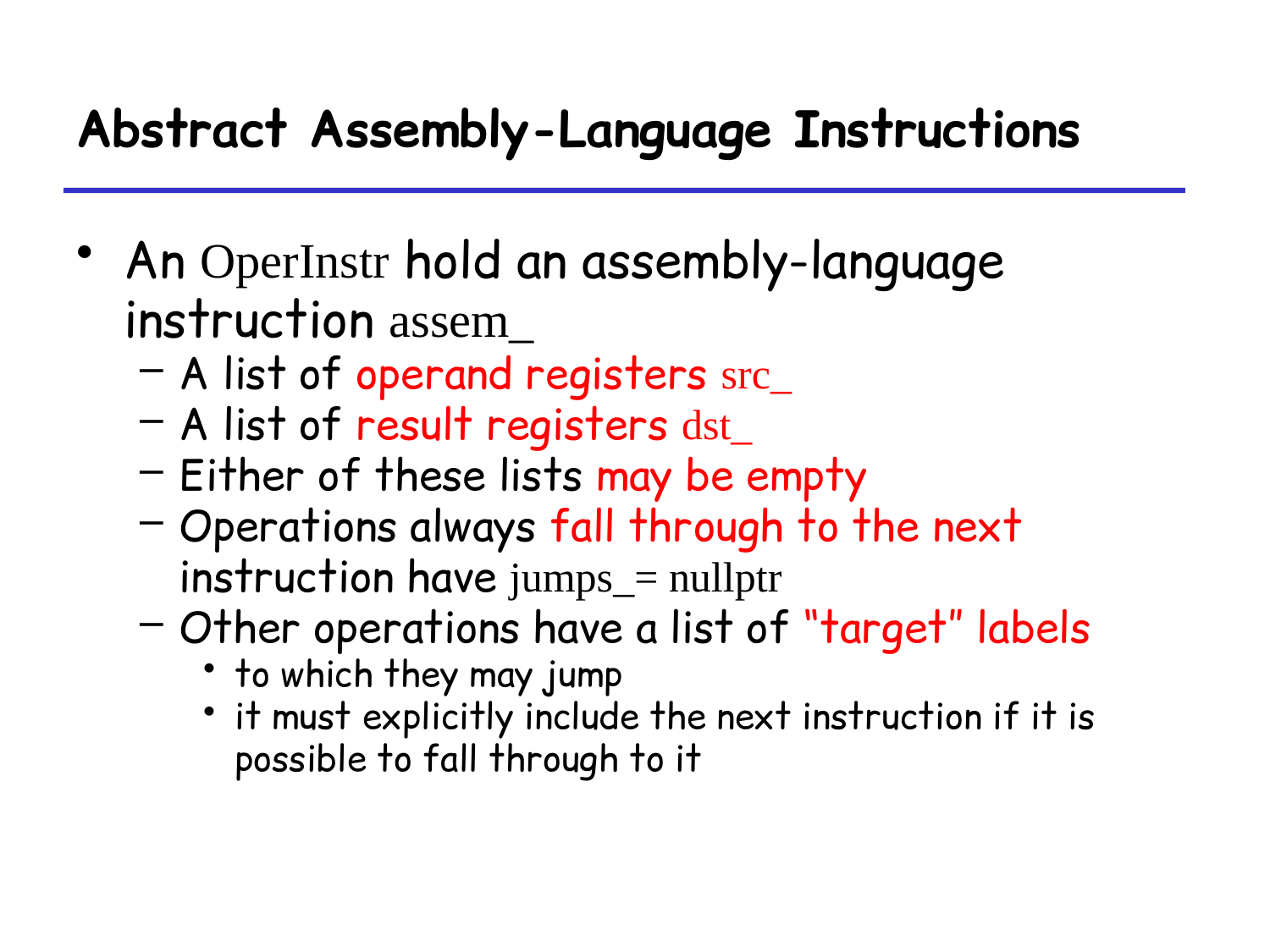

# Abstract Assembly-Language Instructions
An OperInstr hold an assembly-language instruction assem_
A list of operand registers src_
A list of result registers dst_
Either of these lists may be empty
Operations always fall through to the next instruction have jumps_= nullptr
Other operations have a list of “target” labels
to which they may jump
it must explicitly include the next instruction if it is possible to fall through to it

44